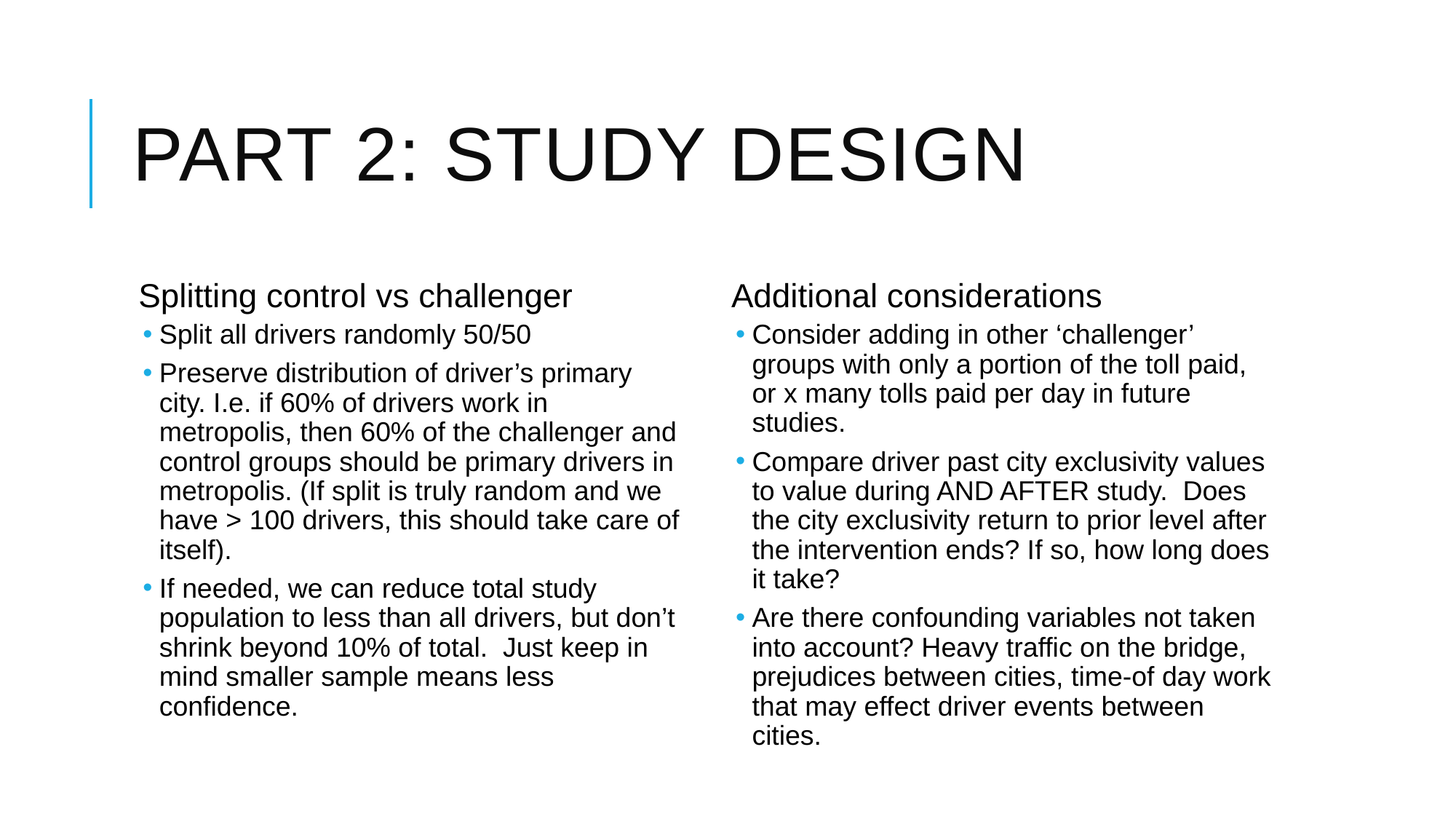

# Part 2: Study Design
Splitting control vs challenger
Split all drivers randomly 50/50
Preserve distribution of driver’s primary city. I.e. if 60% of drivers work in metropolis, then 60% of the challenger and control groups should be primary drivers in metropolis. (If split is truly random and we have > 100 drivers, this should take care of itself).
If needed, we can reduce total study population to less than all drivers, but don’t shrink beyond 10% of total.  Just keep in mind smaller sample means less confidence.
Additional considerations
Consider adding in other ‘challenger’ groups with only a portion of the toll paid, or x many tolls paid per day in future studies.
Compare driver past city exclusivity values to value during AND AFTER study.  Does the city exclusivity return to prior level after the intervention ends? If so, how long does it take?
Are there confounding variables not taken into account? Heavy traffic on the bridge, prejudices between cities, time-of day work that may effect driver events between cities.